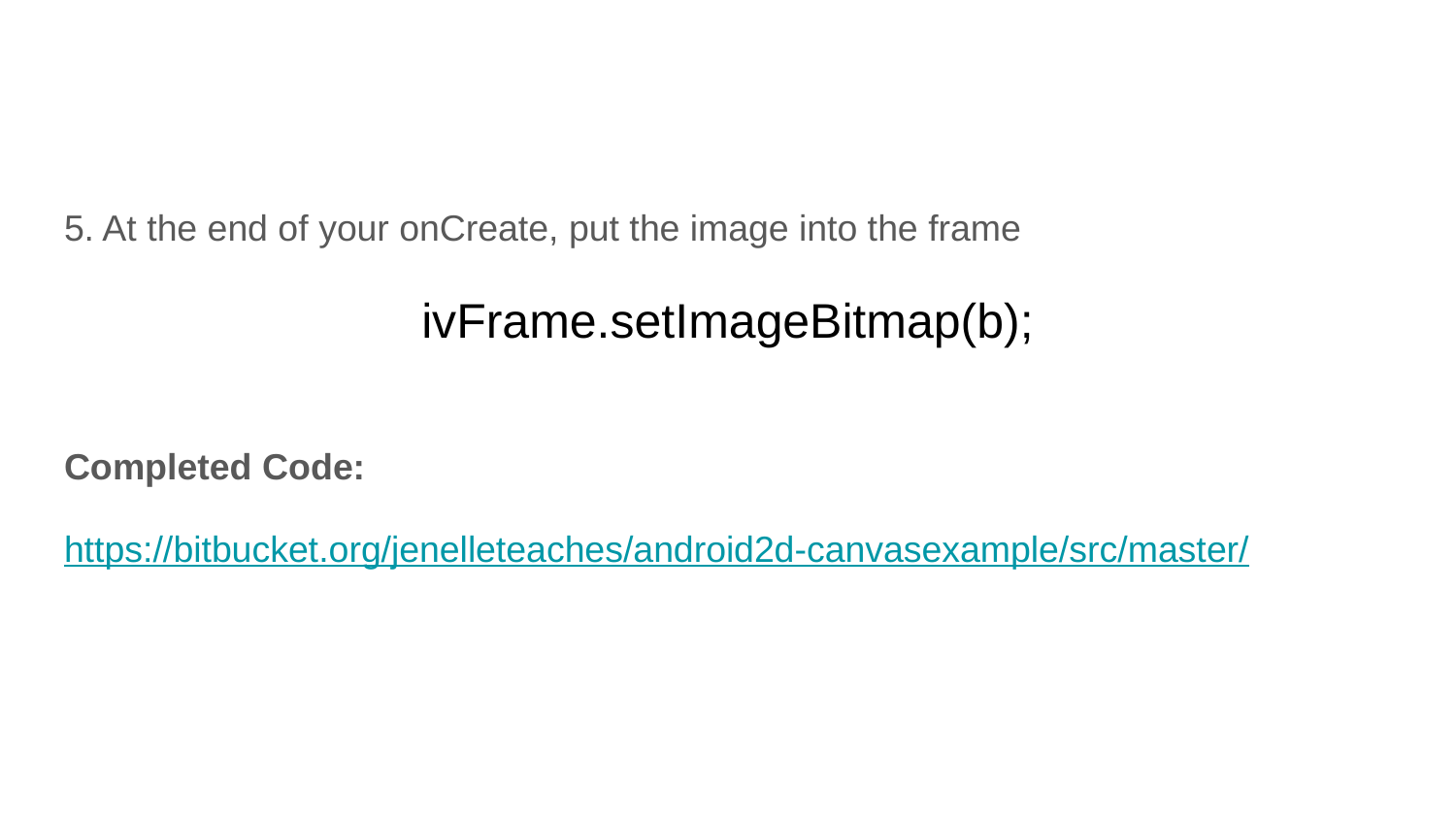

#
5. At the end of your onCreate, put the image into the frame
ivFrame.setImageBitmap(b);

Completed Code:
https://bitbucket.org/jenelleteaches/android2d-canvasexample/src/master/